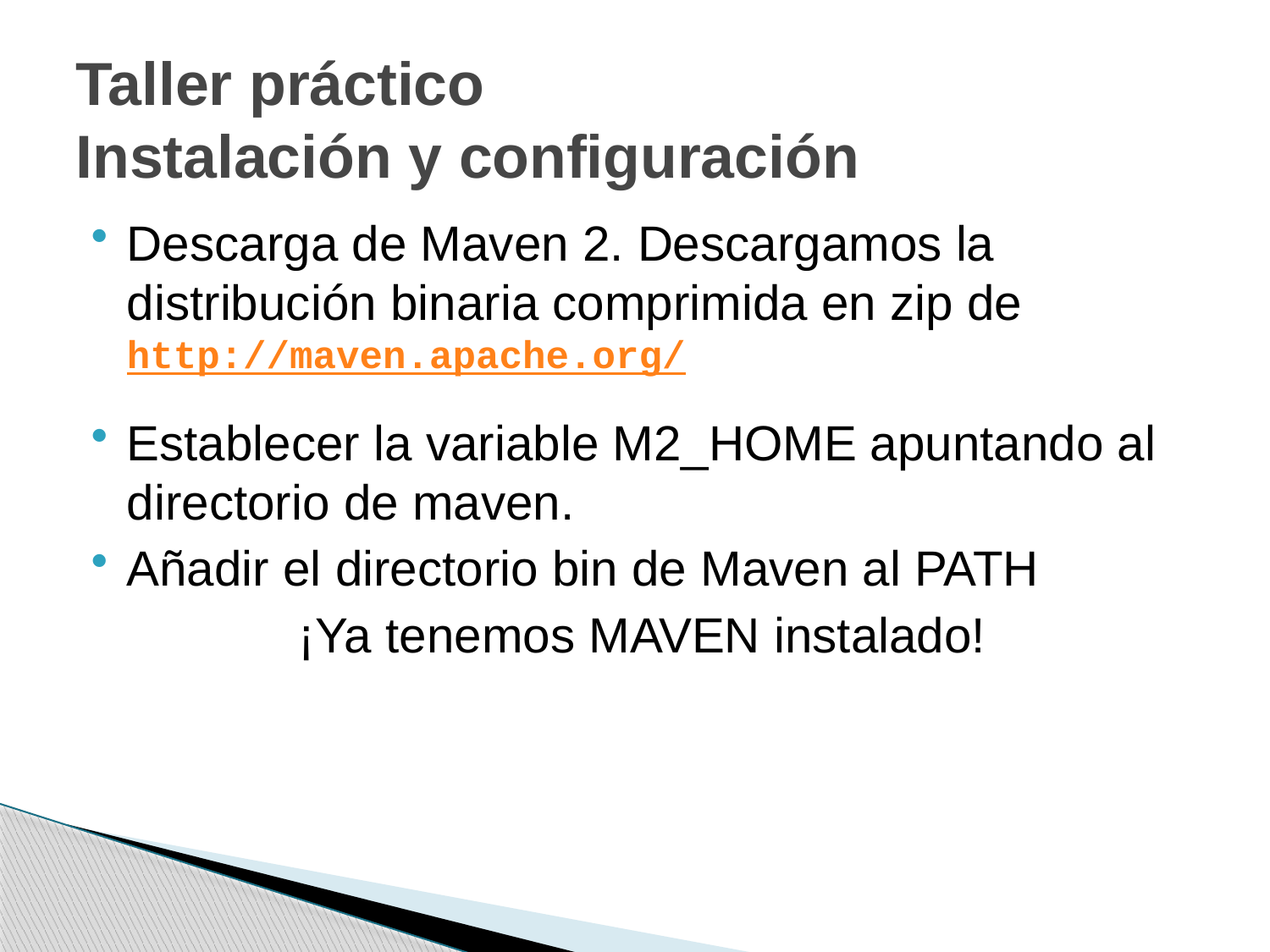

# Taller práctico Instalación y configuración
Descarga de Maven 2. Descargamos la distribución binaria comprimida en zip de http://maven.apache.org/

Establecer la variable M2_HOME apuntando al directorio de maven.
Añadir el directorio bin de Maven al PATH
¡Ya tenemos MAVEN instalado!